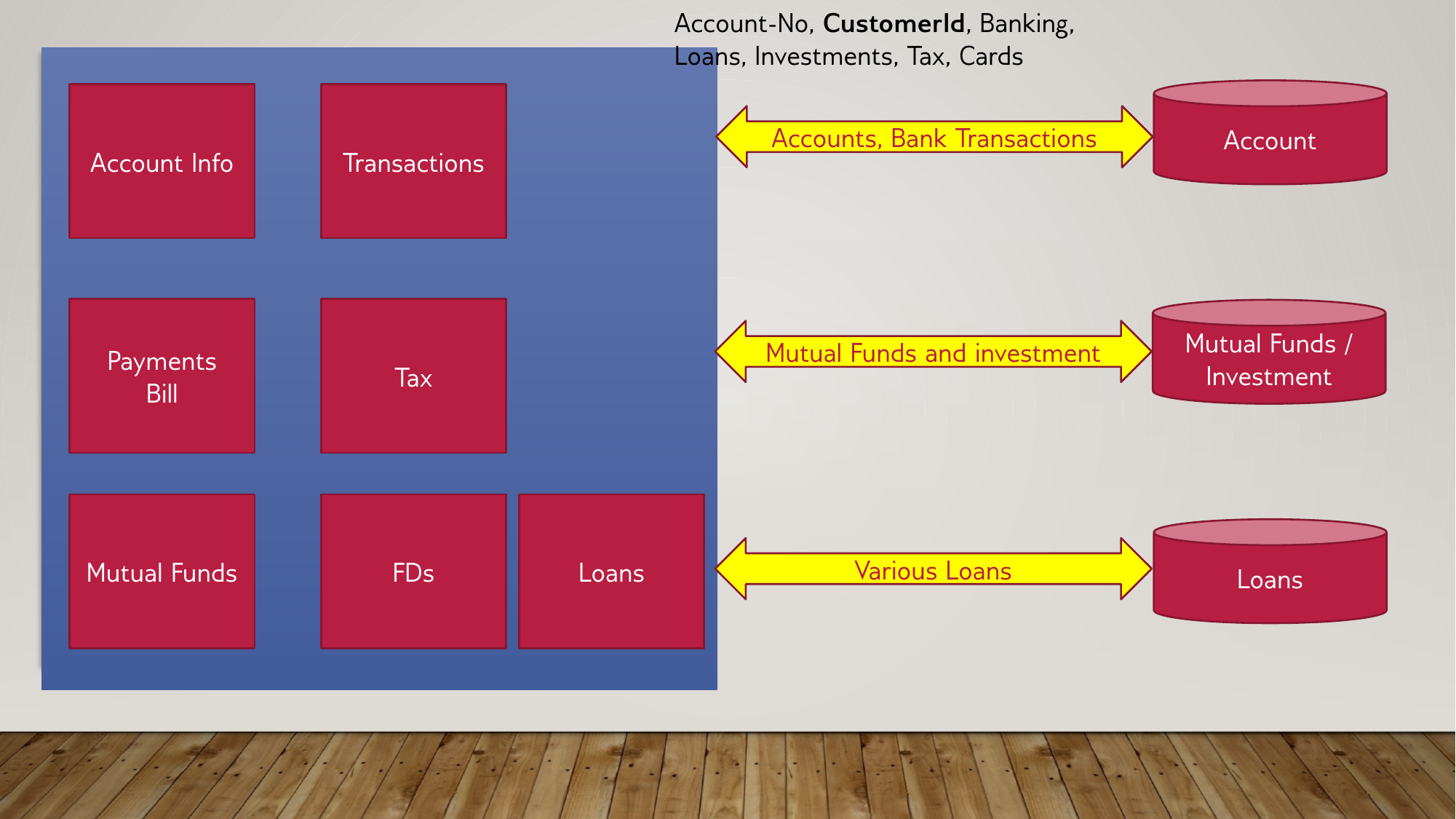

Account-No, CustomerId, Banking, Loans, Investments, Tax, Cards

Account
Account Info
Transactions
Accounts, Bank Transactions
Payments
Bill
Tax
Mutual Funds / Investment
Mutual Funds and investment
Mutual Funds
FDs
Loans
Loans
Various Loans